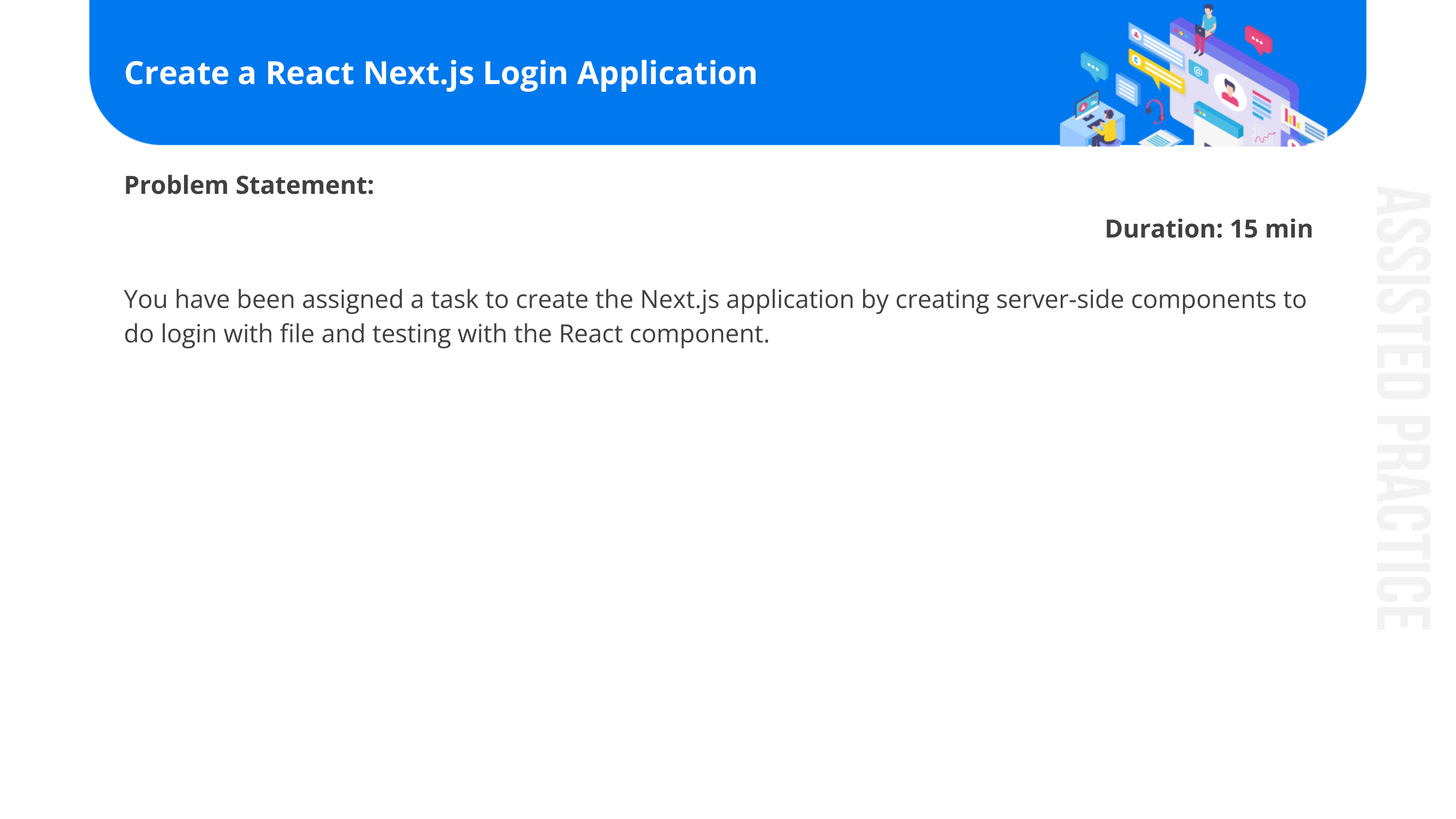

# Create a React Next.js Login Application
Problem Statement:​
Duration: 15 min
You have been assigned a task to create the Next.js application by creating server-side components to do login with file and testing with the React component.